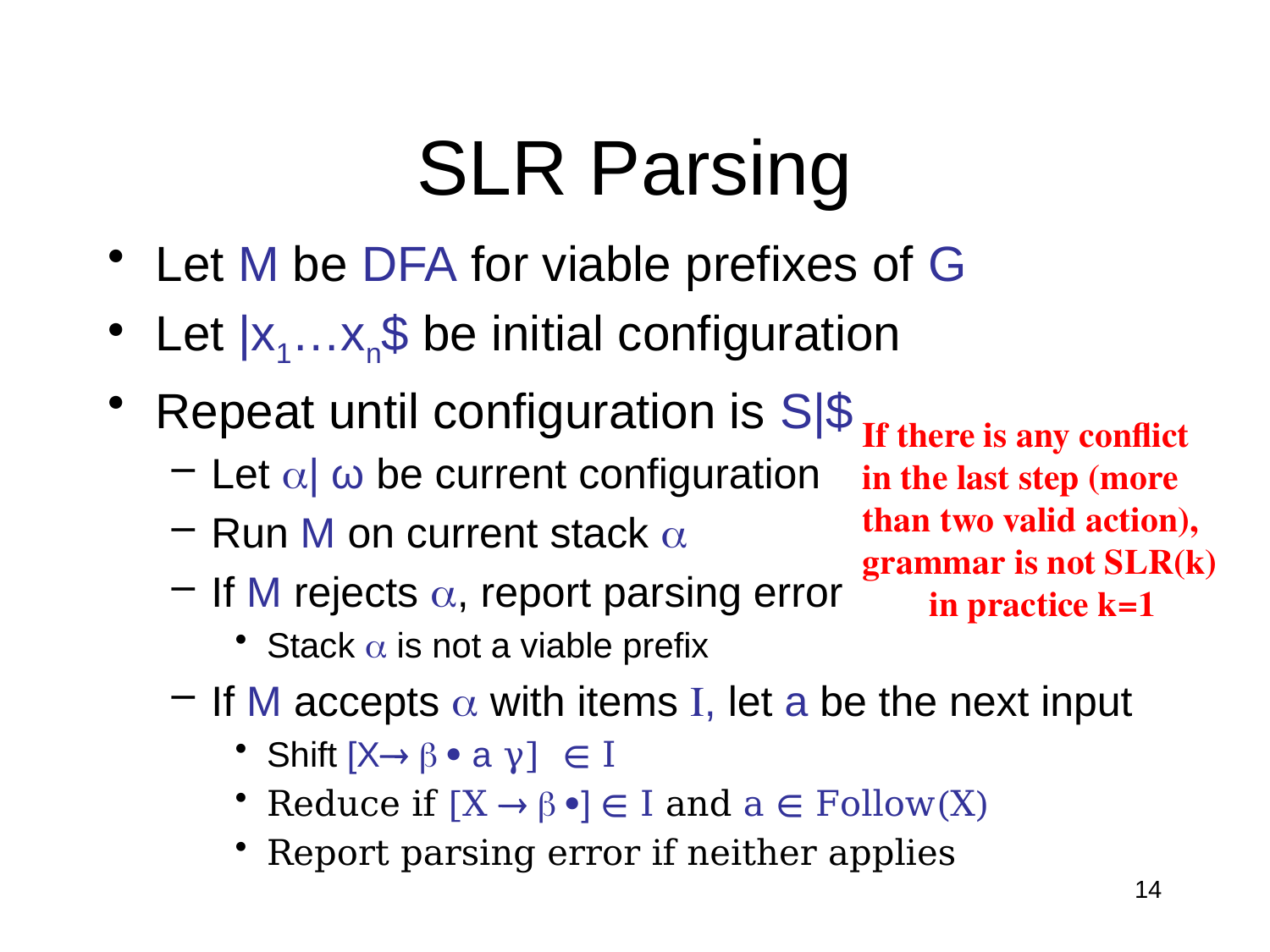

# SLR Parsing
Let M be DFA for viable prefixes of G
Let |x1…xn$ be initial configuration
Repeat until configuration is S|$
Let α| ω be current configuration
Run M on current stack α
If M rejects α, report parsing error
Stack α is not a viable prefix
If M accepts α with items I, let a be the next input
Shift [X→ β • a γ]  ∈ I
Reduce if [X → β •] ∈ I and a ∈ Follow(X)
Report parsing error if neither applies

If there is any conflict in the last step (more than two valid action), grammar is not SLR(k)
in practice k=1
14